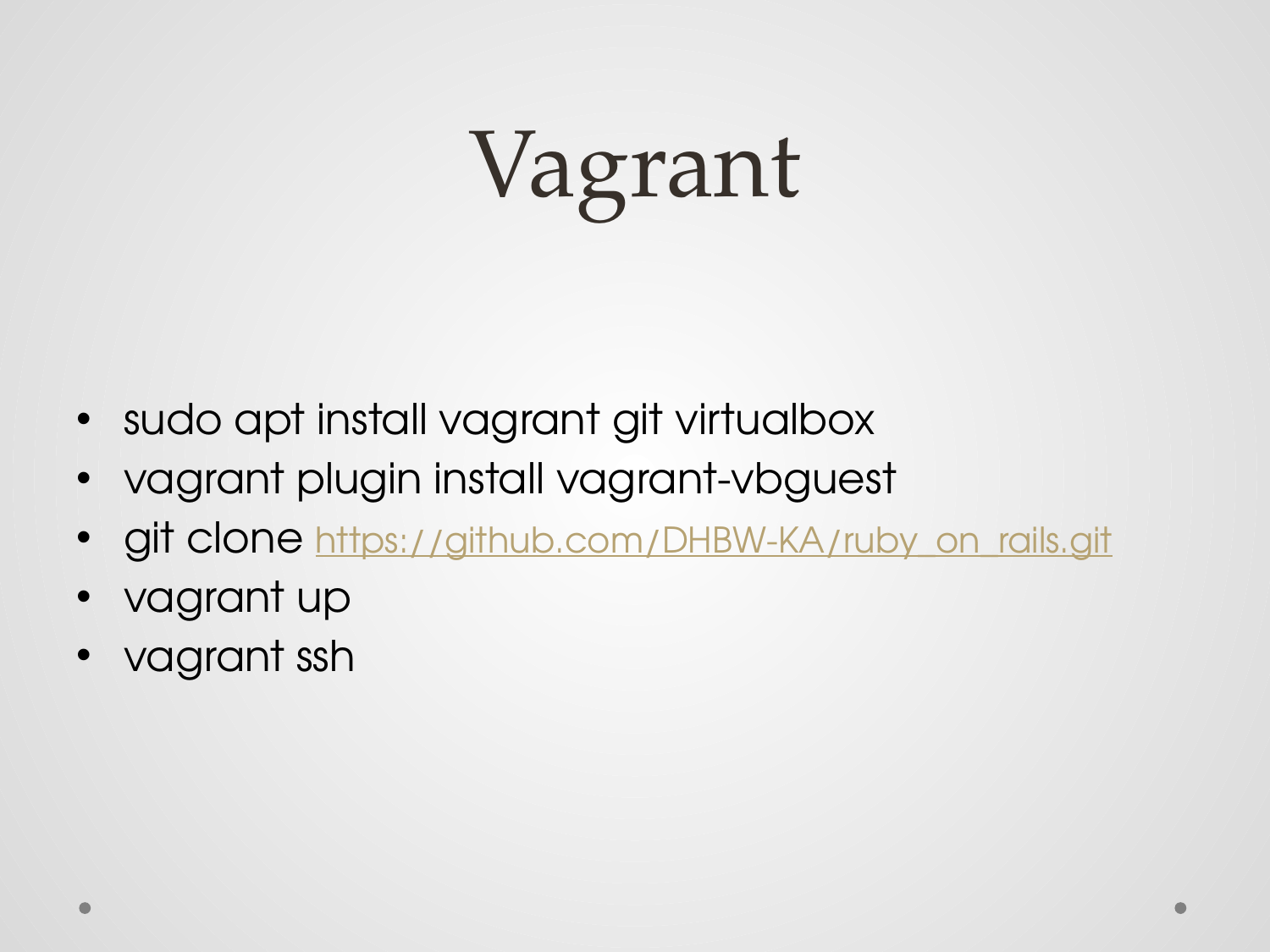

# Vagrant
sudo apt install vagrant git virtualbox
vagrant plugin install vagrant-vbguest
git clone https://github.com/DHBW-KA/ruby_on_rails.git
vagrant up
vagrant ssh